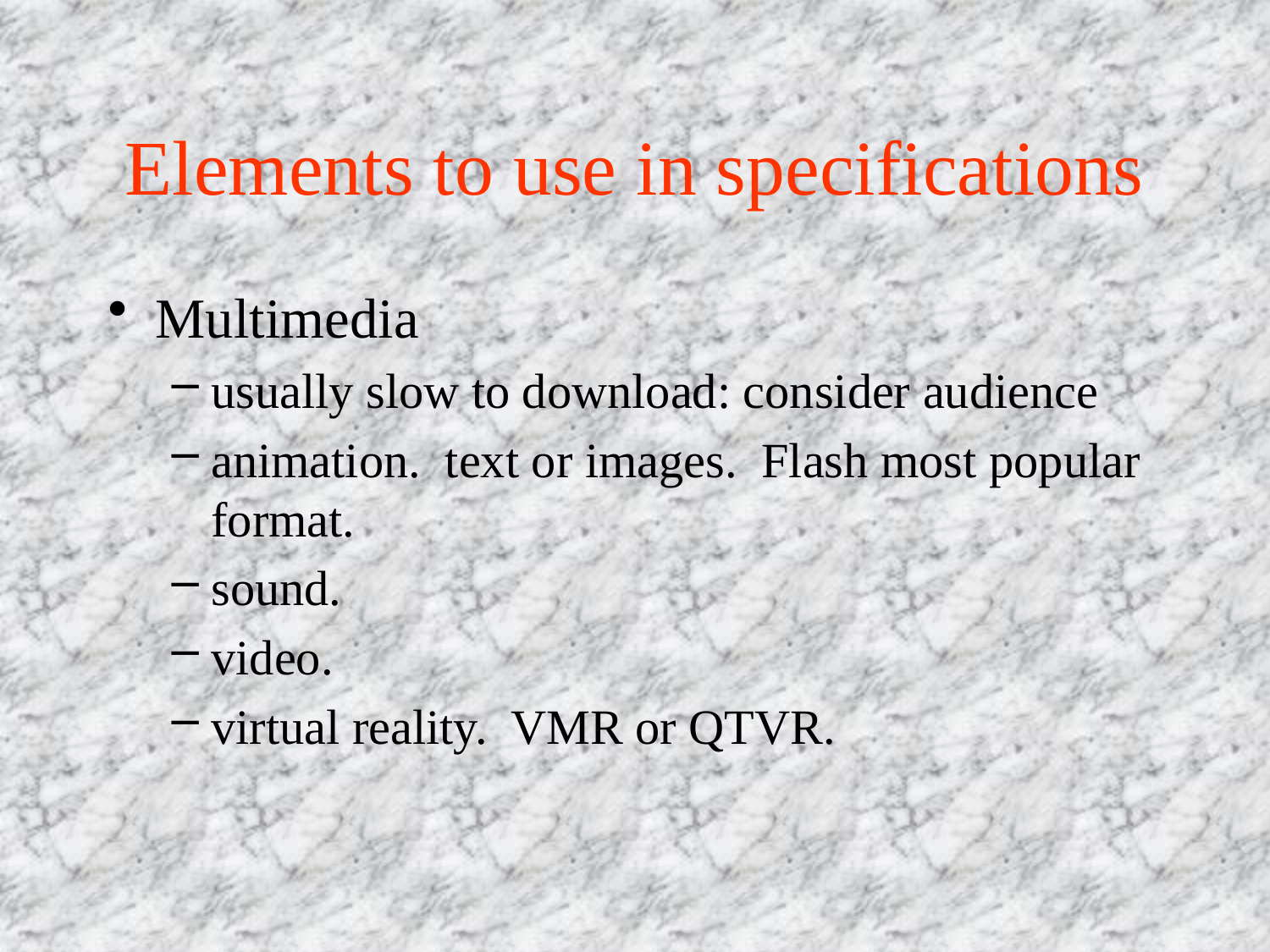

# Elements to use in specifications
Multimedia
usually slow to download: consider audience
animation.  text or images.  Flash most popular format.
sound.
video.
virtual reality.  VMR or QTVR.